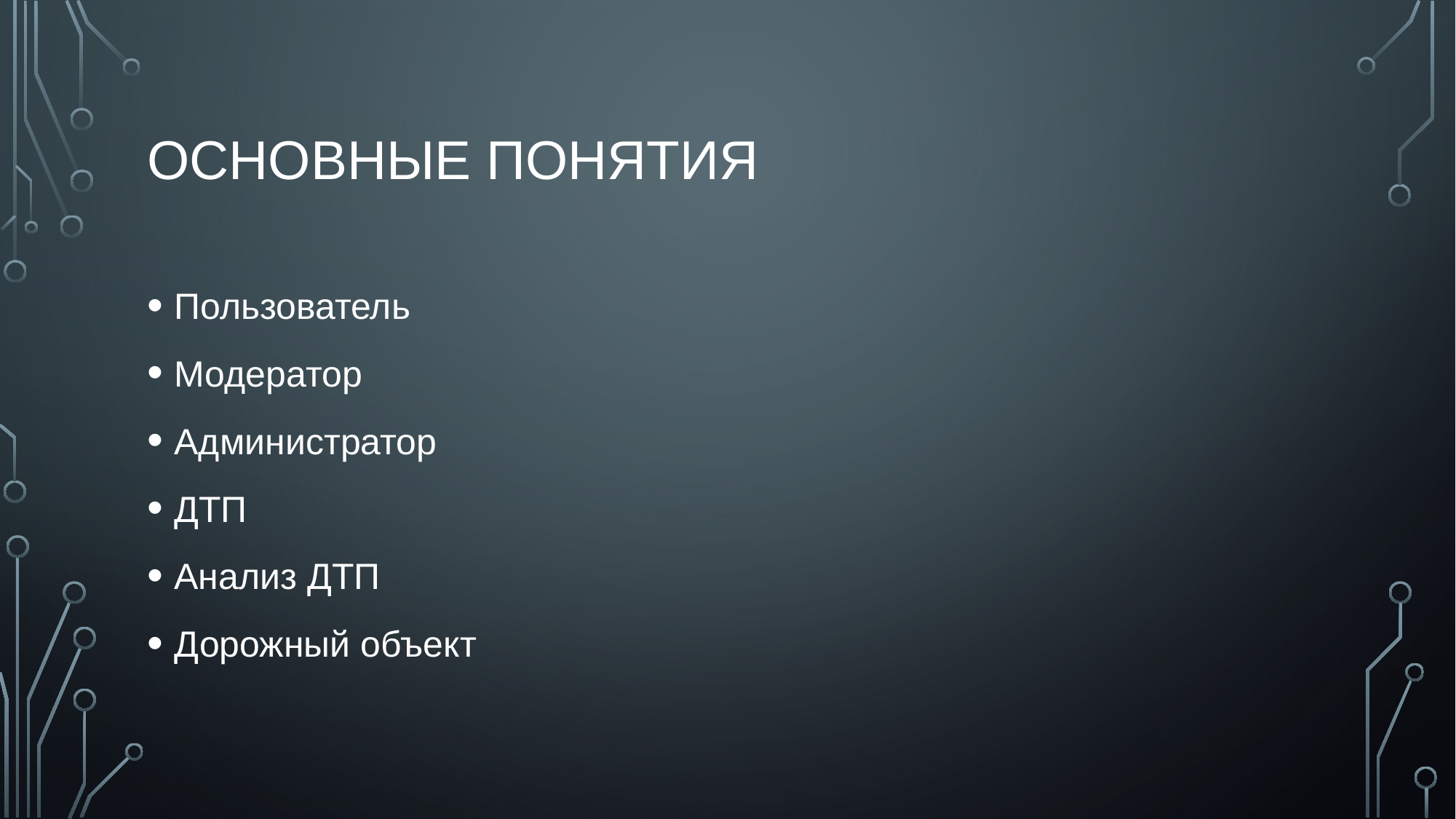

# Основные понятия
Пользователь
Модератор
Администратор
ДТП
Анализ ДТП
Дорожный объект